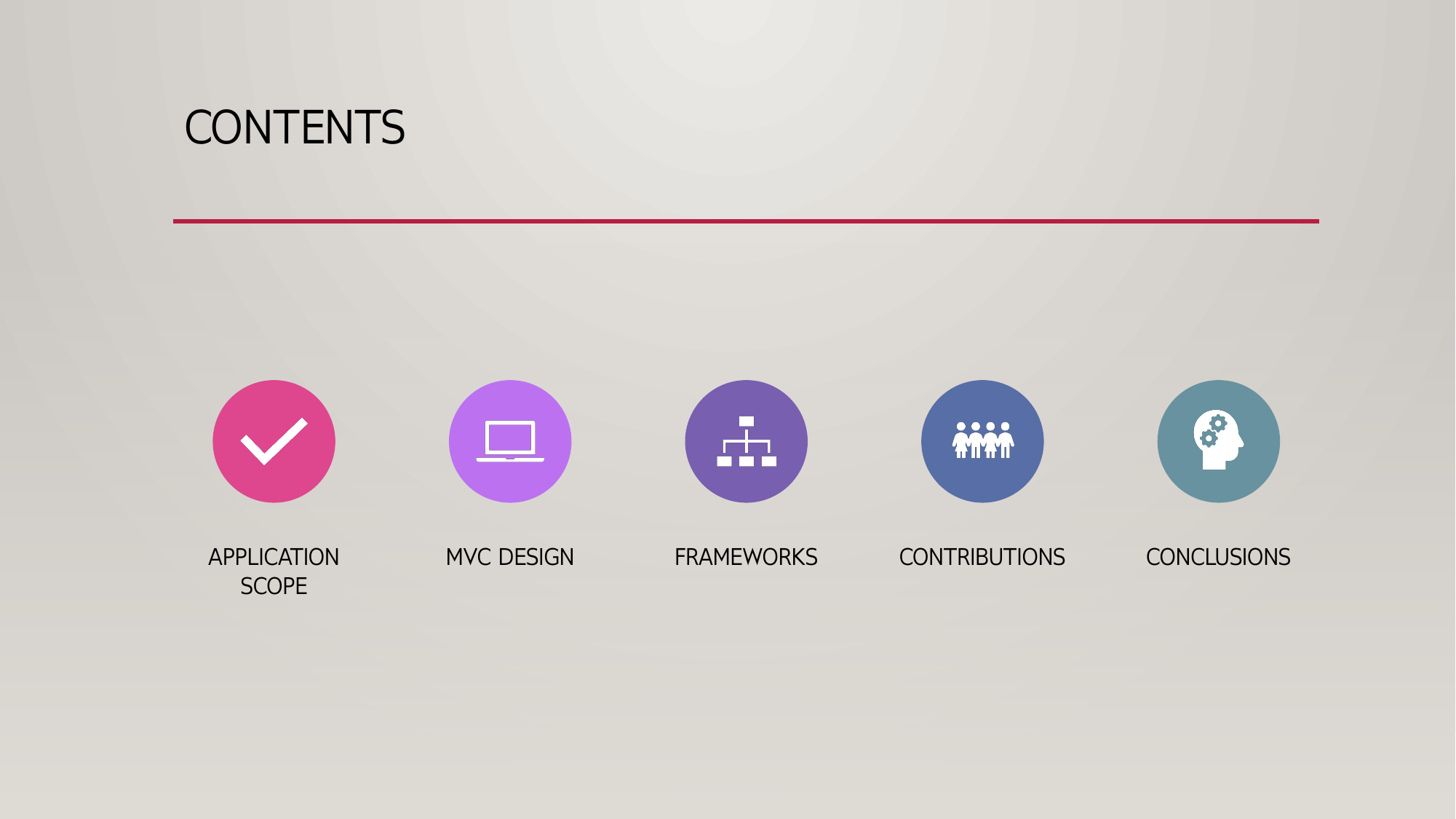

# Contents

Application Scope
MVC Design
Frameworks
Contributions
Conclusions